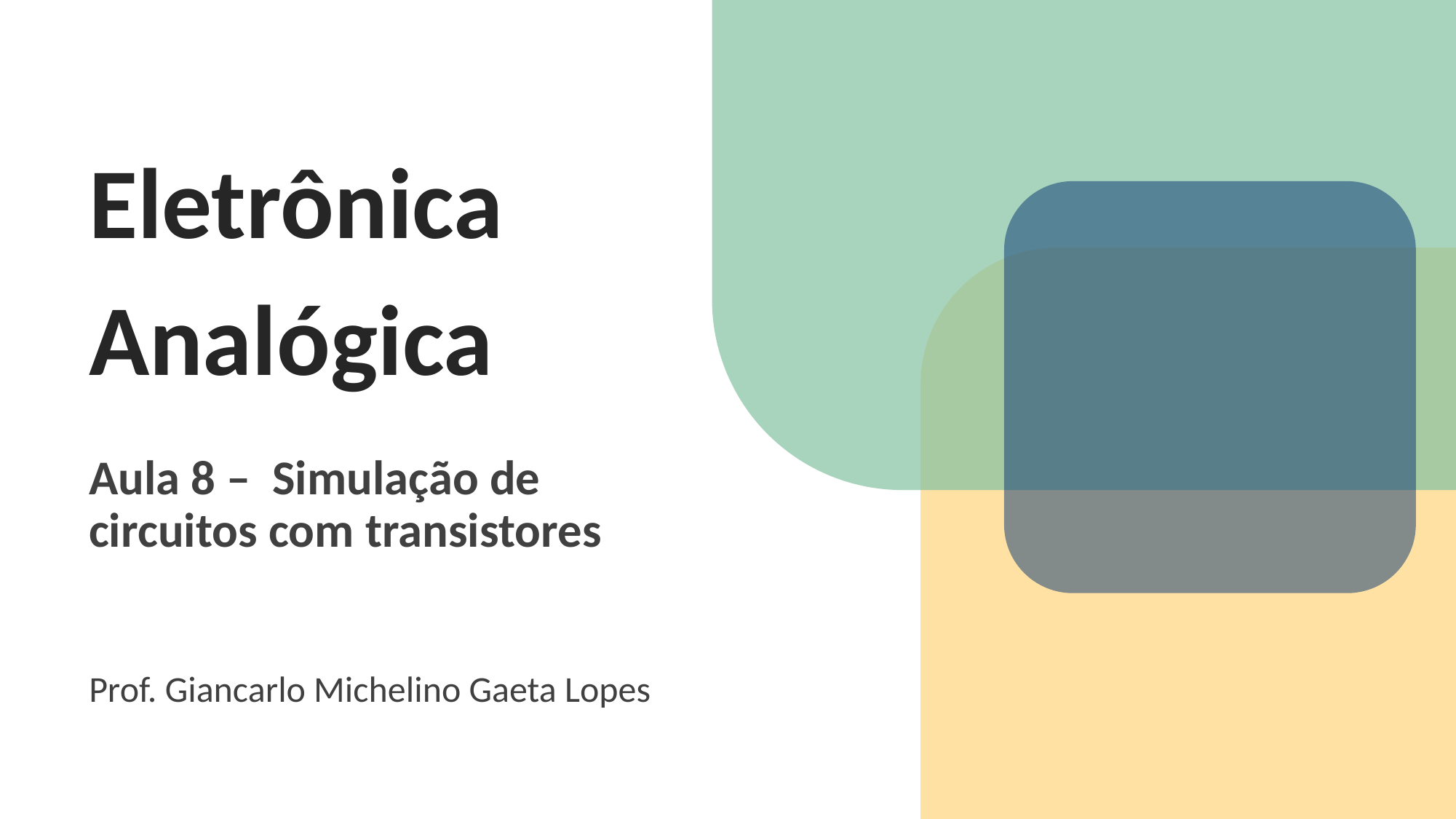

Eletrônica Analógica
Aula 8 –  Simulação de circuitos com transistores
Prof. Giancarlo Michelino Gaeta Lopes